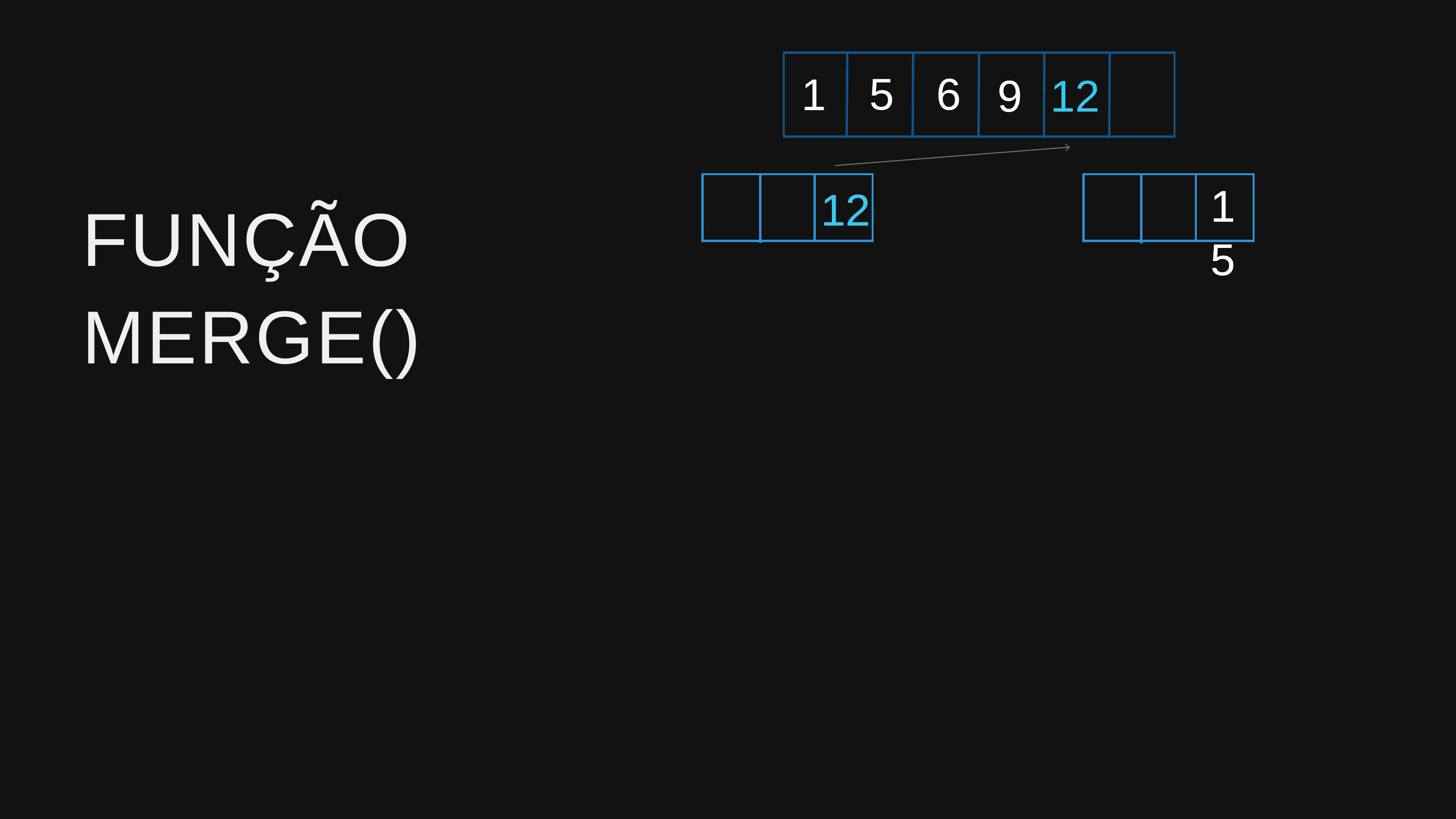

6
6
5
5
1
9
12
9

15
15
15

12
12
FUNÇÃO MERGE()